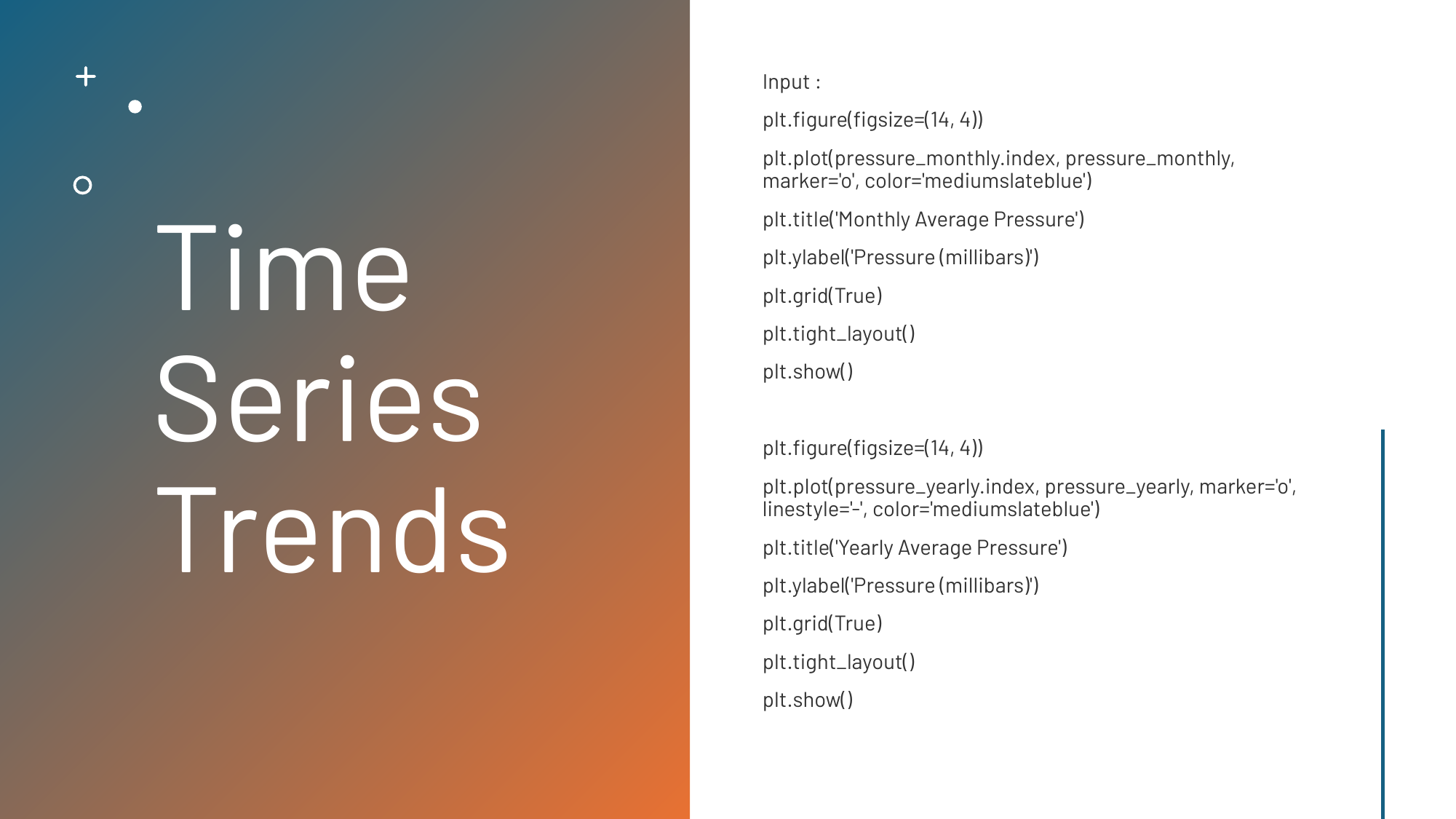

# Time Series Trends
Input :
plt.figure(figsize=(14, 4))
plt.plot(pressure_monthly.index, pressure_monthly, marker='o', color='mediumslateblue')
plt.title('Monthly Average Pressure')
plt.ylabel('Pressure (millibars)')
plt.grid(True)
plt.tight_layout()
plt.show()

plt.figure(figsize=(14, 4))
plt.plot(pressure_yearly.index, pressure_yearly, marker='o', linestyle='-', color='mediumslateblue')
plt.title('Yearly Average Pressure')
plt.ylabel('Pressure (millibars)')
plt.grid(True)
plt.tight_layout()
plt.show()